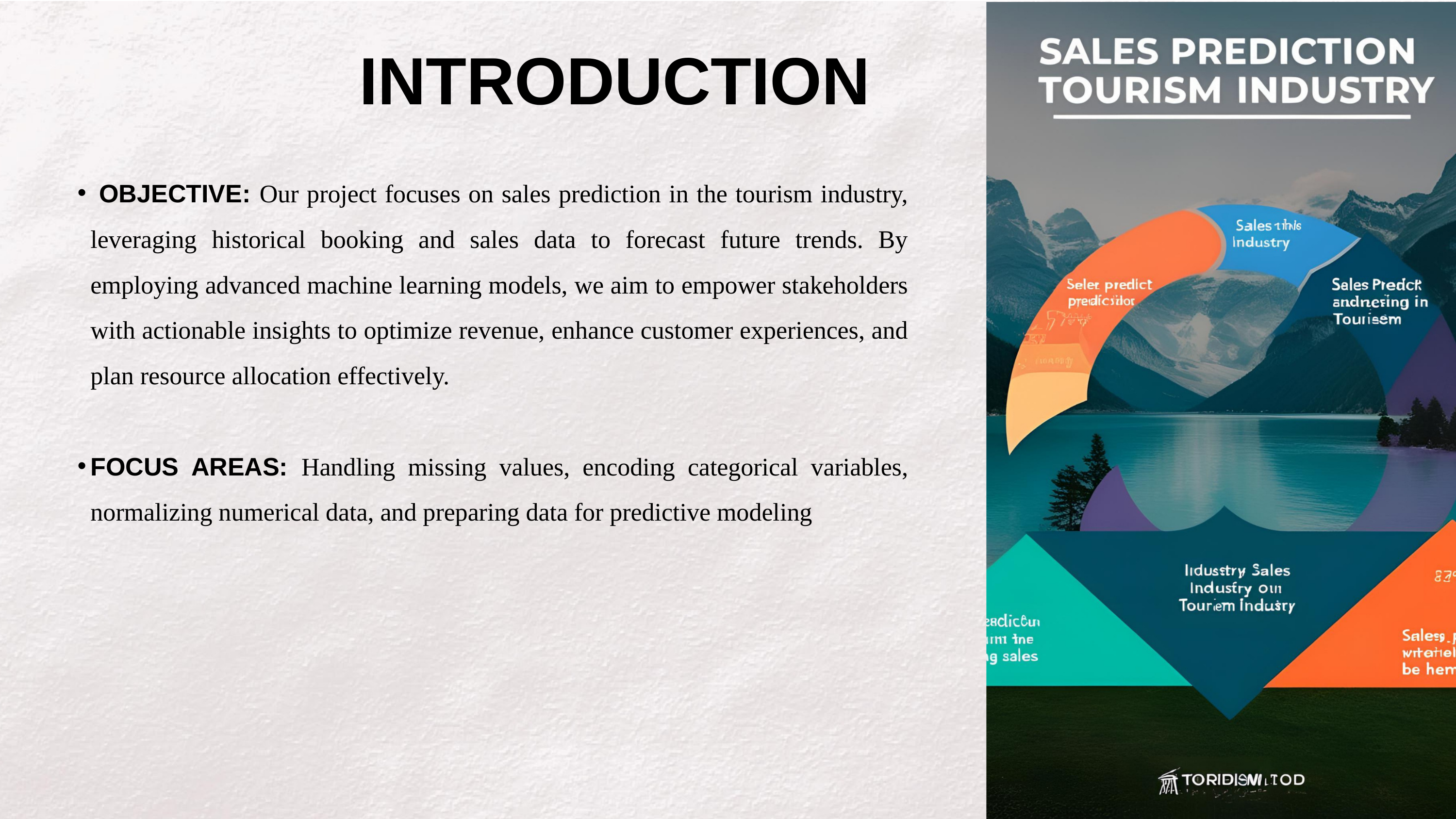

INTRODUCTION

 OBJECTIVE: Our project focuses on sales prediction in the tourism industry, leveraging historical booking and sales data to forecast future trends. By employing advanced machine learning models, we aim to empower stakeholders with actionable insights to optimize revenue, enhance customer experiences, and plan resource allocation effectively.

FOCUS AREAS: Handling missing values, encoding categorical variables, normalizing numerical data, and preparing data for predictive modeling